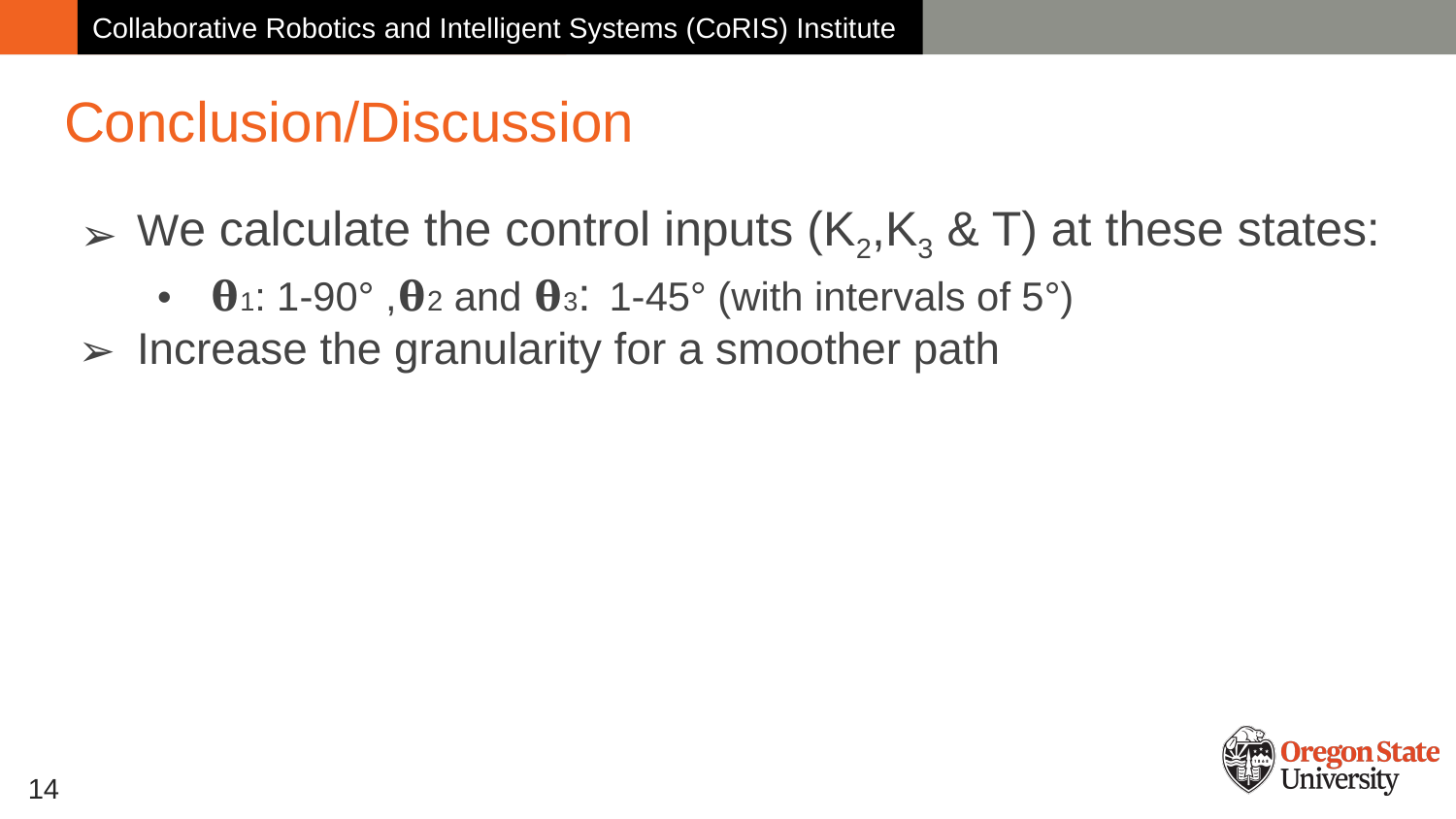

# Conclusion/Discussion
We calculate the control inputs (K2,K3 & T) at these states:
𝛉1: 1-90° ,𝛉2 and 𝛉3:  1-45° (with intervals of 5°)
Increase the granularity for a smoother path
14